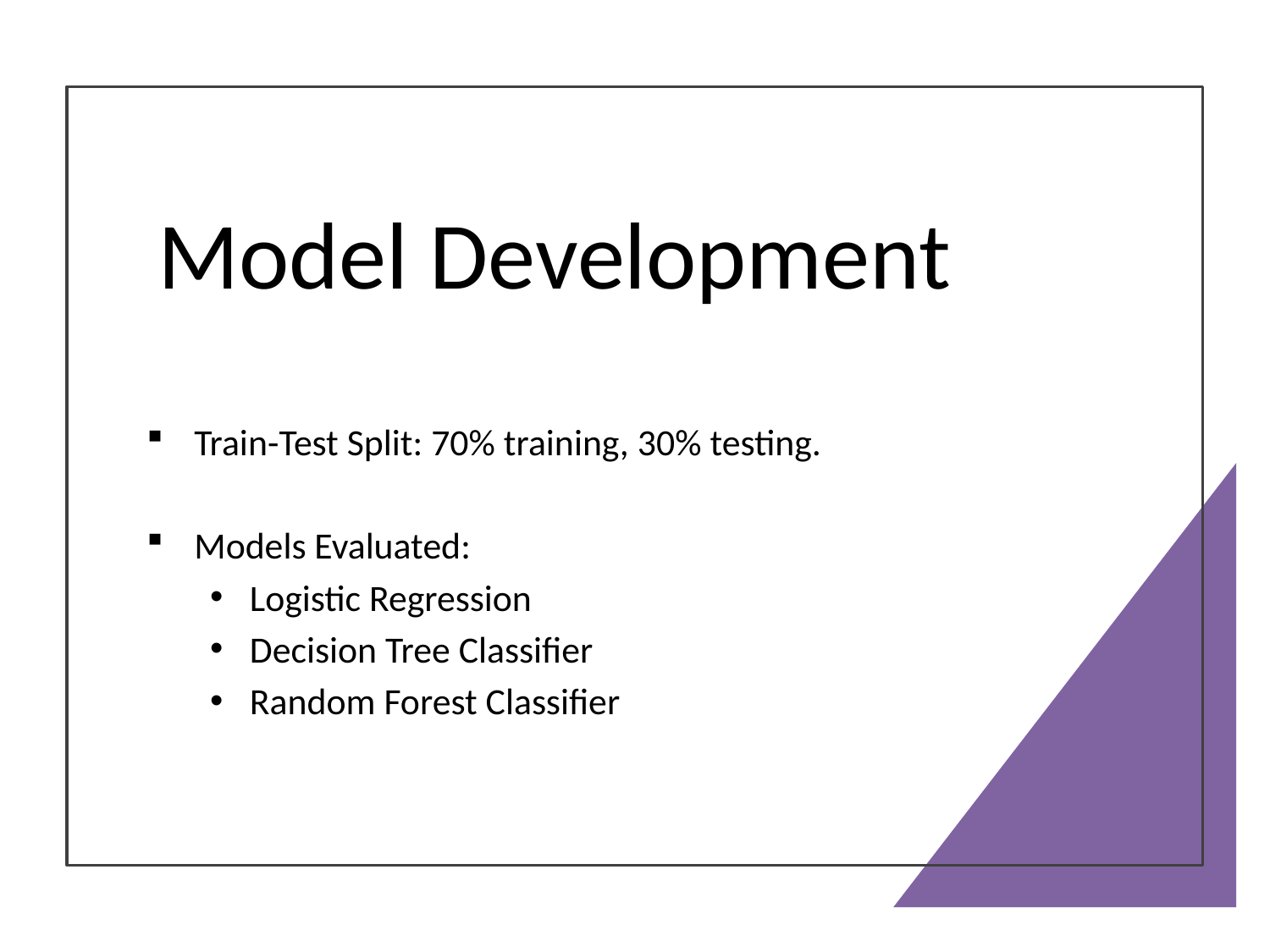

# Model Development
Train-Test Split: 70% training, 30% testing.

Models Evaluated:
Logistic Regression
Decision Tree Classifier
Random Forest Classifier